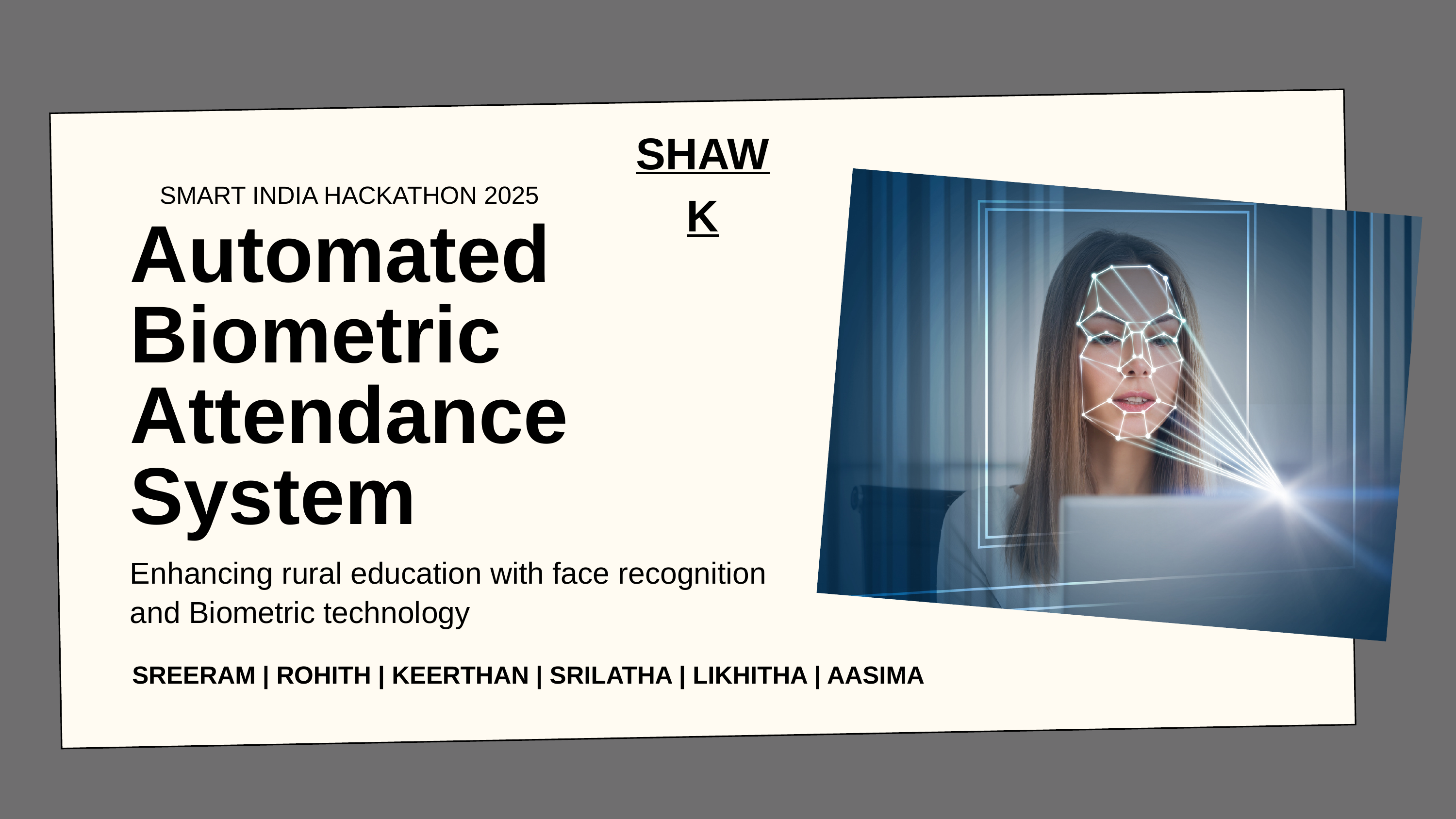

SHAWK
SMART INDIA HACKATHON 2025

Automated Biometric Attendance System
Enhancing rural education with face recognition  and Biometric technology
SREERAM | ROHITH | KEERTHAN | SRILATHA | LIKHITHA | AASIMA